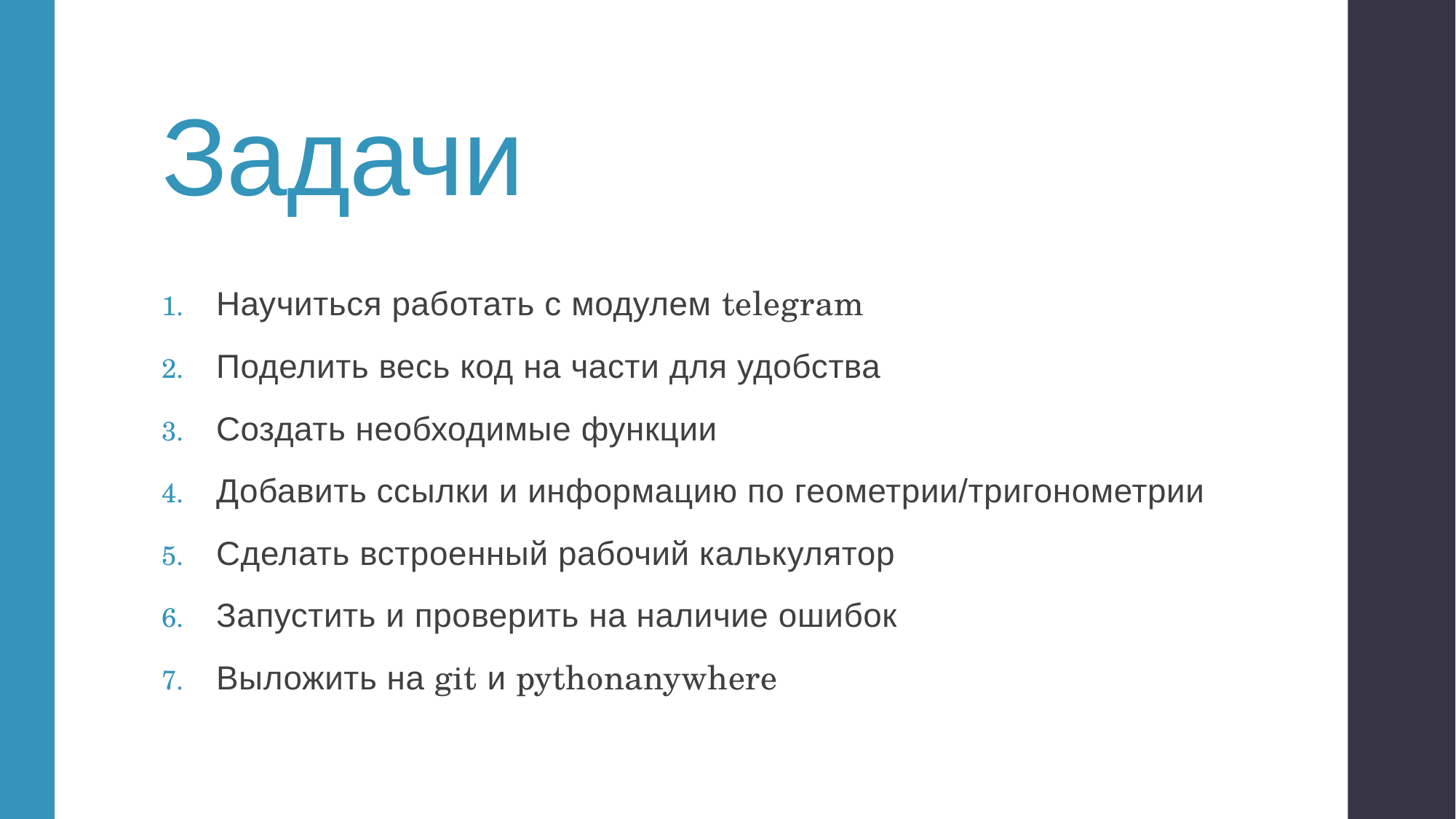

# Задачи
Научиться работать с модулем telegram
Поделить весь код на части для удобства
Создать необходимые функции
Добавить ссылки и информацию по геометрии/тригонометрии
Сделать встроенный рабочий калькулятор
Запустить и проверить на наличие ошибок
Выложить на git и pythonanywhere